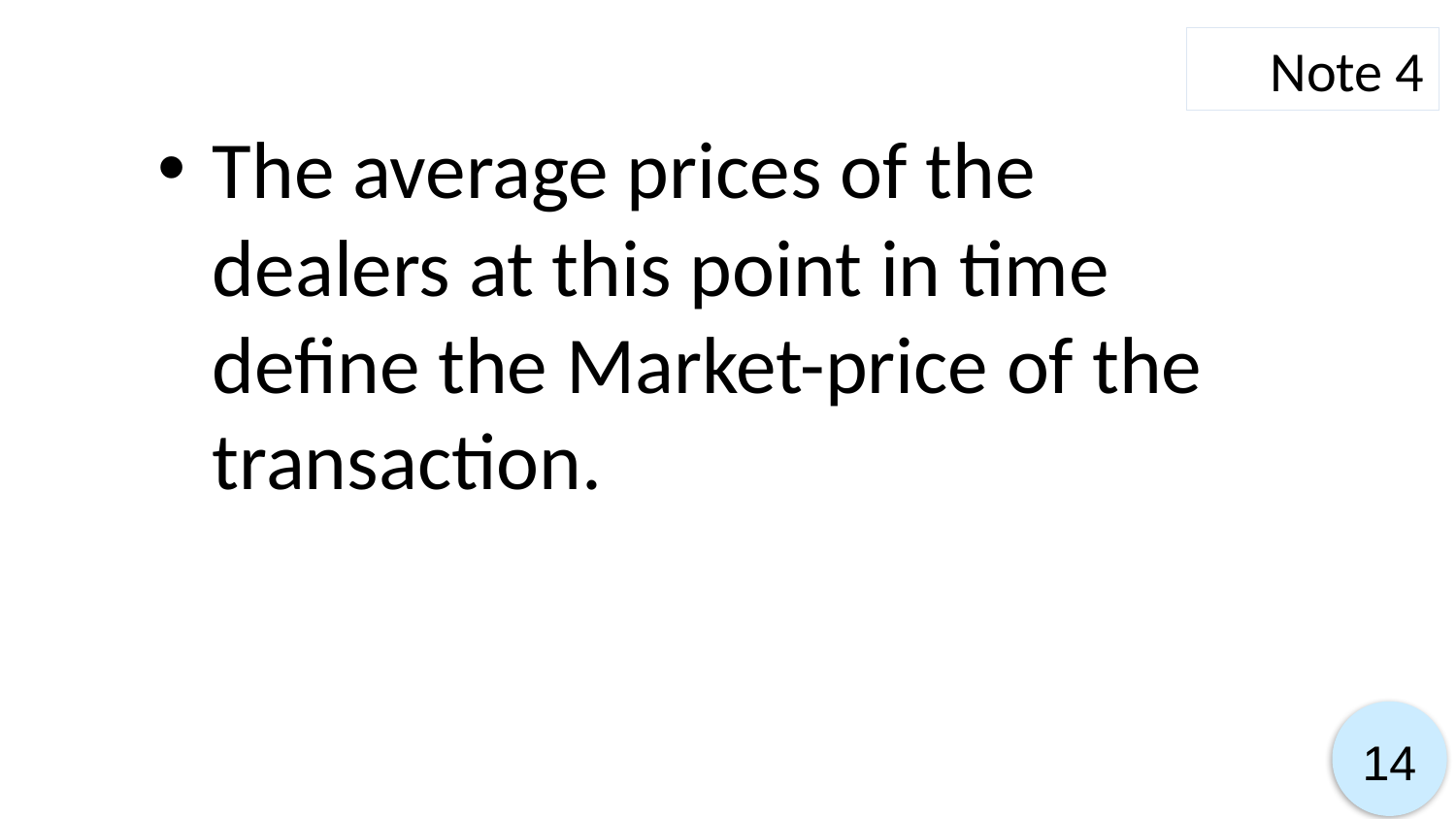

Note 4
The average prices of the dealers at this point in time define the Market-price of the transaction.
14
14